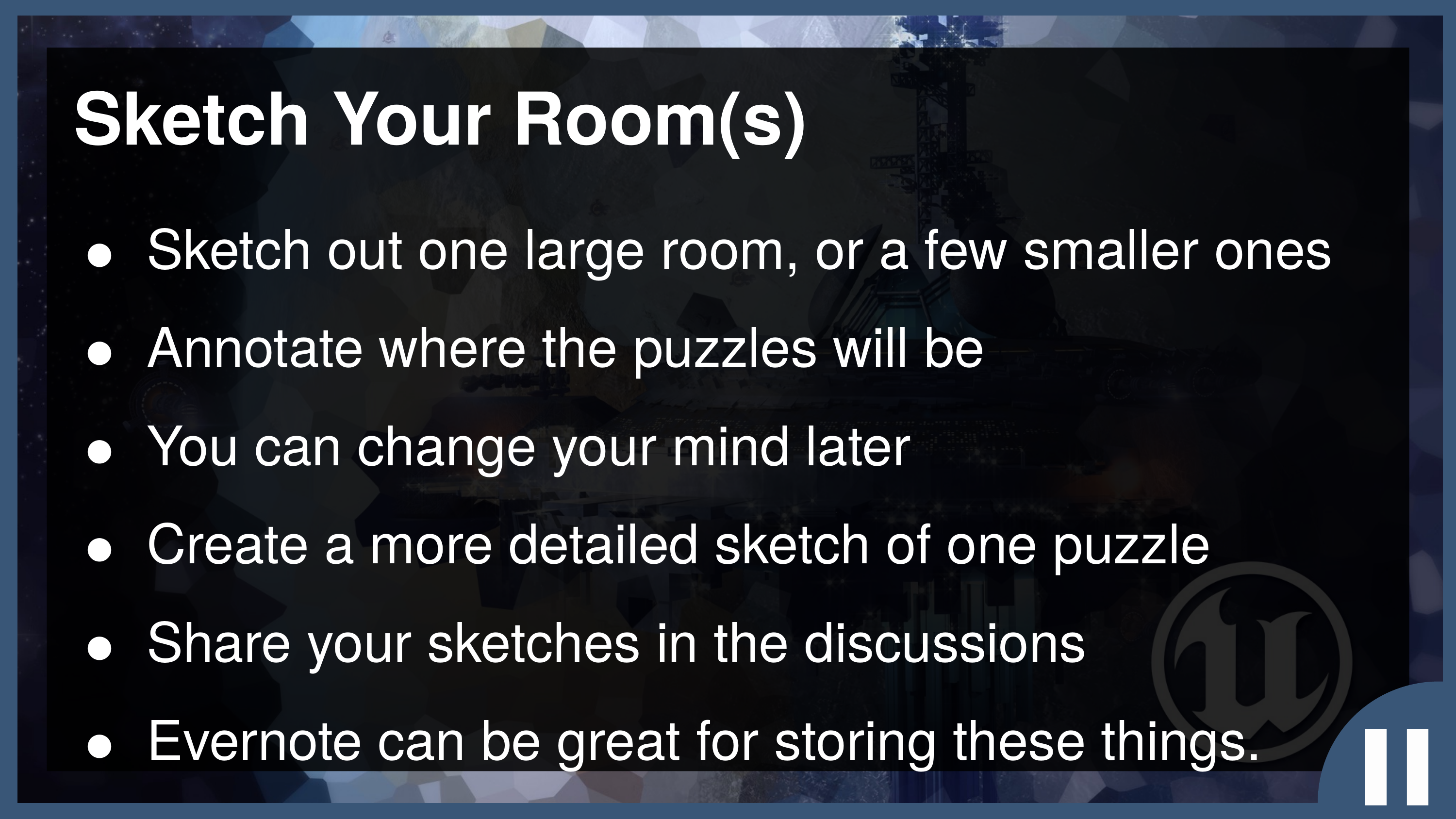

Sketch Your Room(s)
Sketch out one large room, or a few smaller ones
Annotate where the puzzles will be
You can change your mind later
Create a more detailed sketch of one puzzle
Share your sketches in the discussions
Evernote can be great for storing these things.